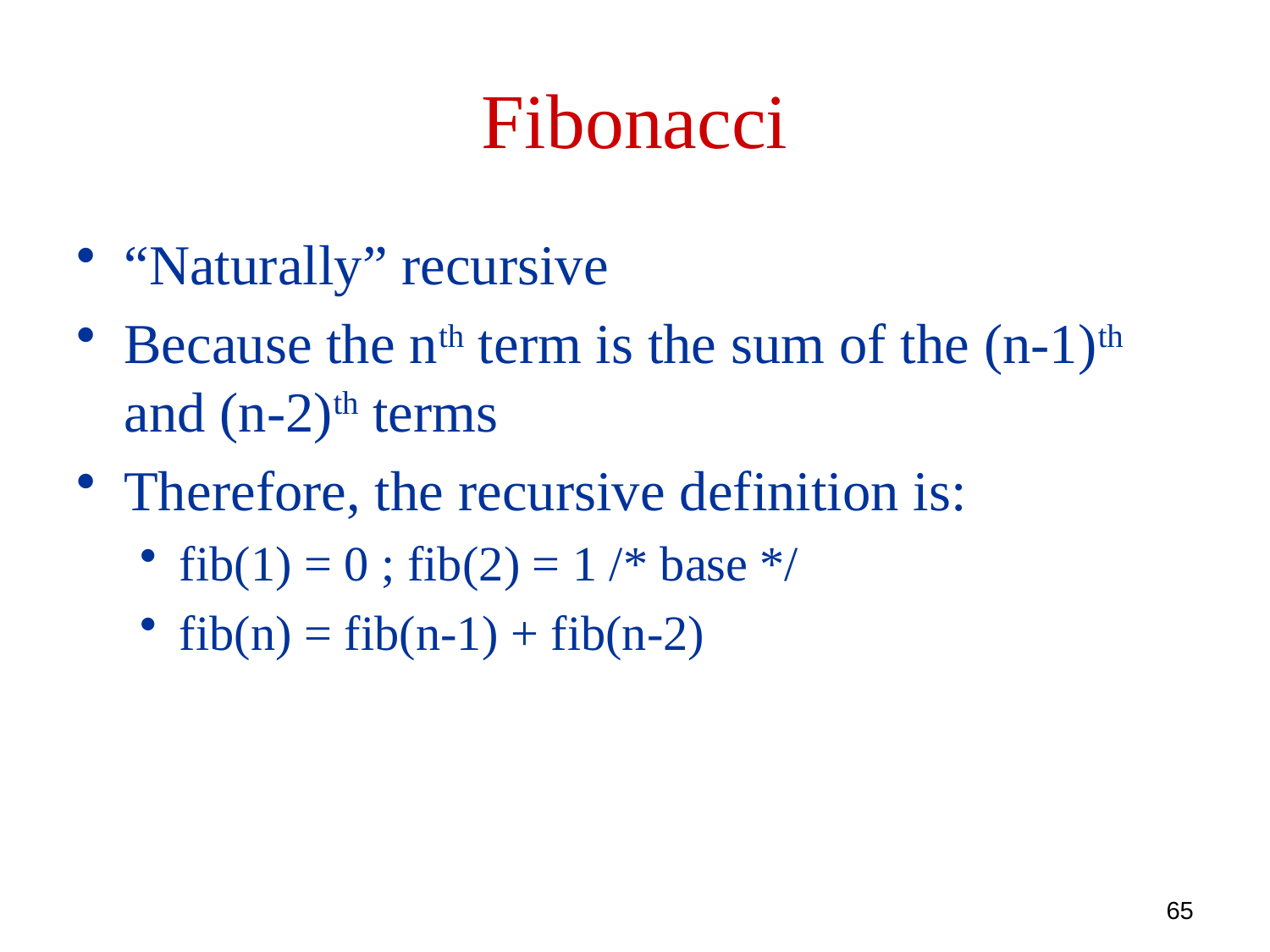

# Fibonacci
“Naturally” recursive
Because the nth term is the sum of the (n-1)th  and (n-2)th terms
Therefore, the recursive definition is:
fib(1) = 0 ; fib(2) = 1 /* base */
fib(n) = fib(n-1) + fib(n-2)
65